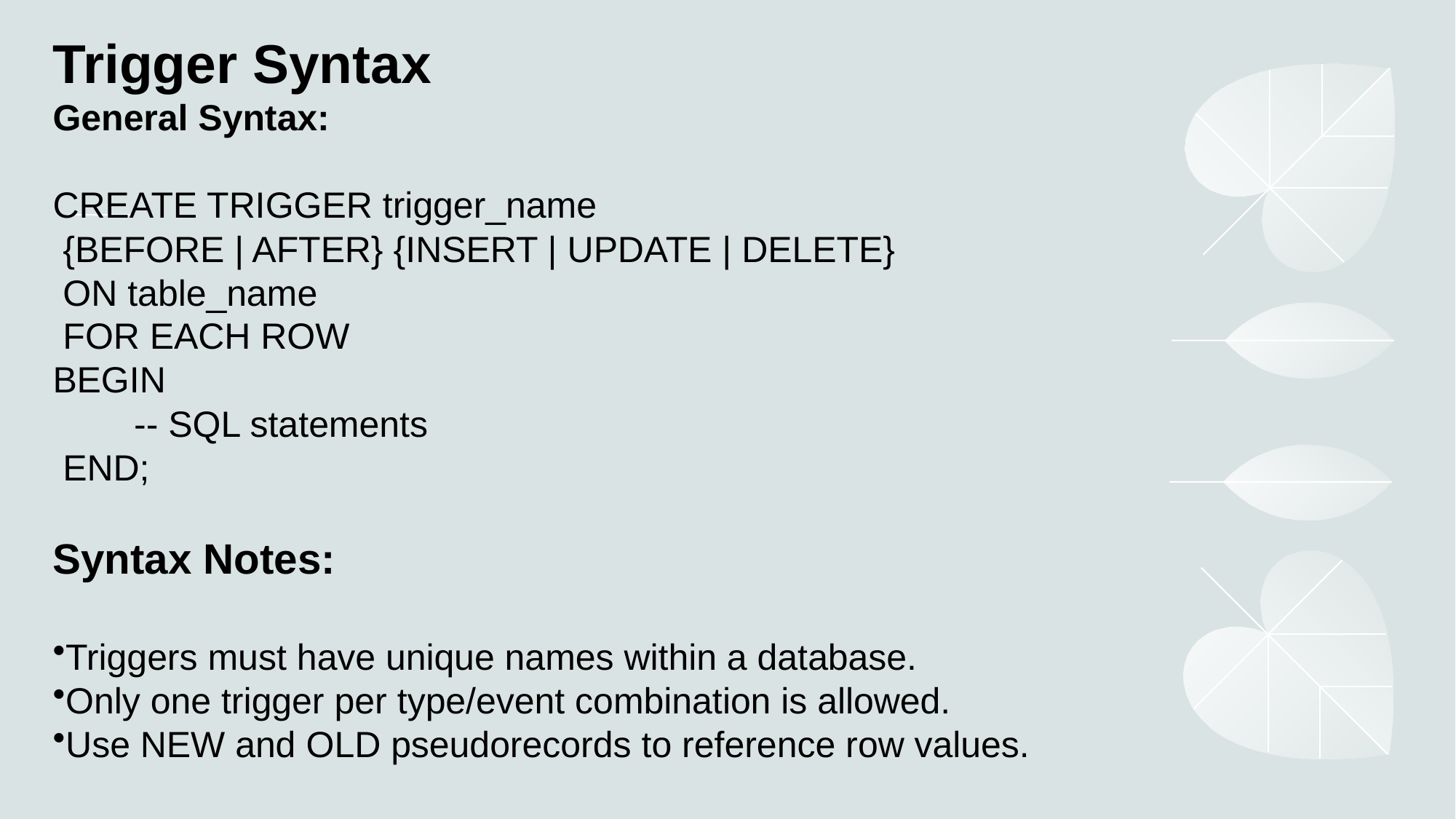

# Trigger Syntax
General Syntax:
CREATE TRIGGER trigger_name
 {BEFORE | AFTER} {INSERT | UPDATE | DELETE}
 ON table_name
 FOR EACH ROW
BEGIN
        -- SQL statements
 END;
Syntax Notes:
Triggers must have unique names within a database.
Only one trigger per type/event combination is allowed.
Use NEW and OLD pseudorecords to reference row values.